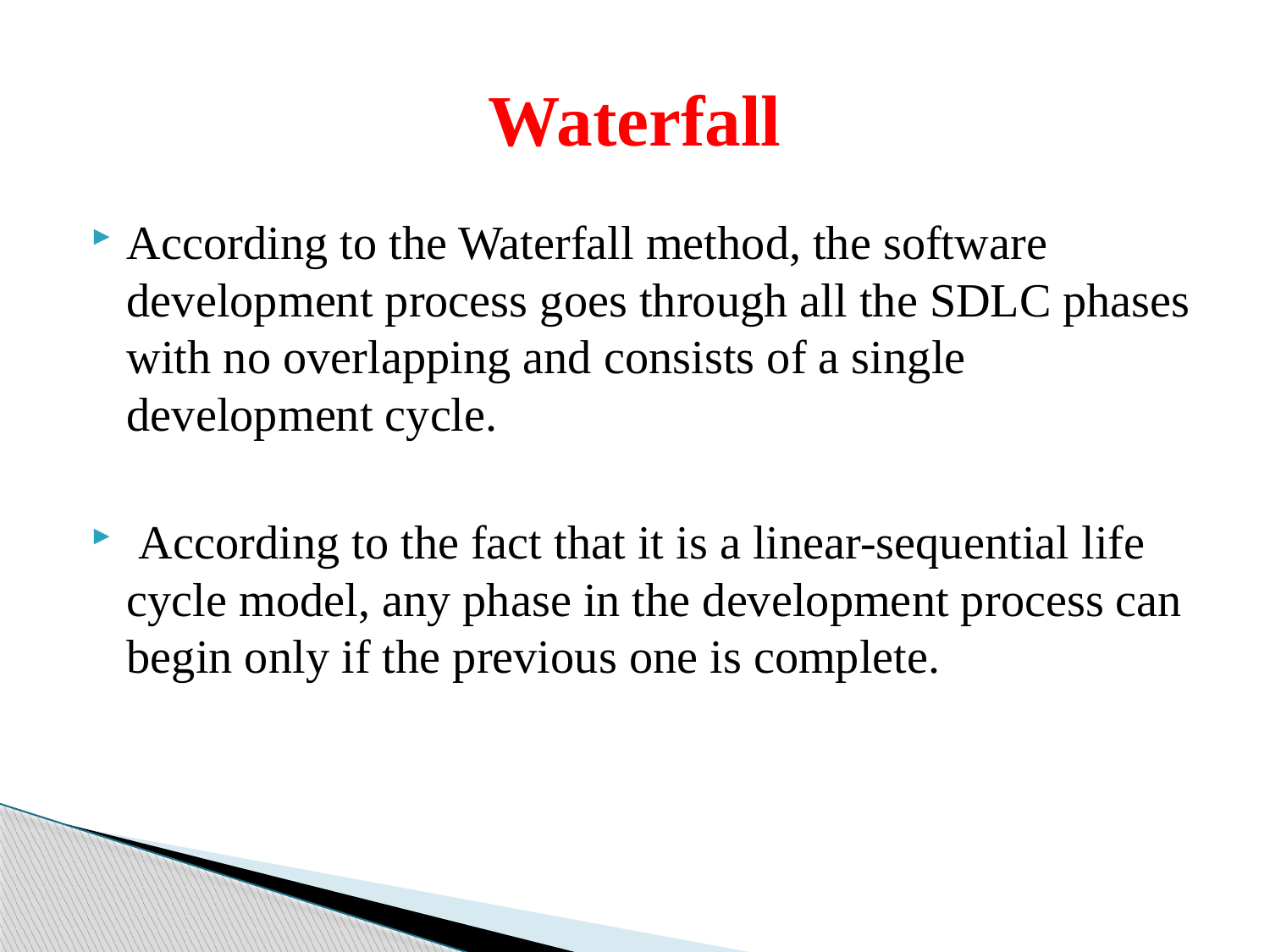

# Waterfall
According to the Waterfall method, the software development process goes through all the SDLC phases with no overlapping and consists of a single development cycle.

 According to the fact that it is a linear-sequential life cycle model, any phase in the development process can begin only if the previous one is complete.